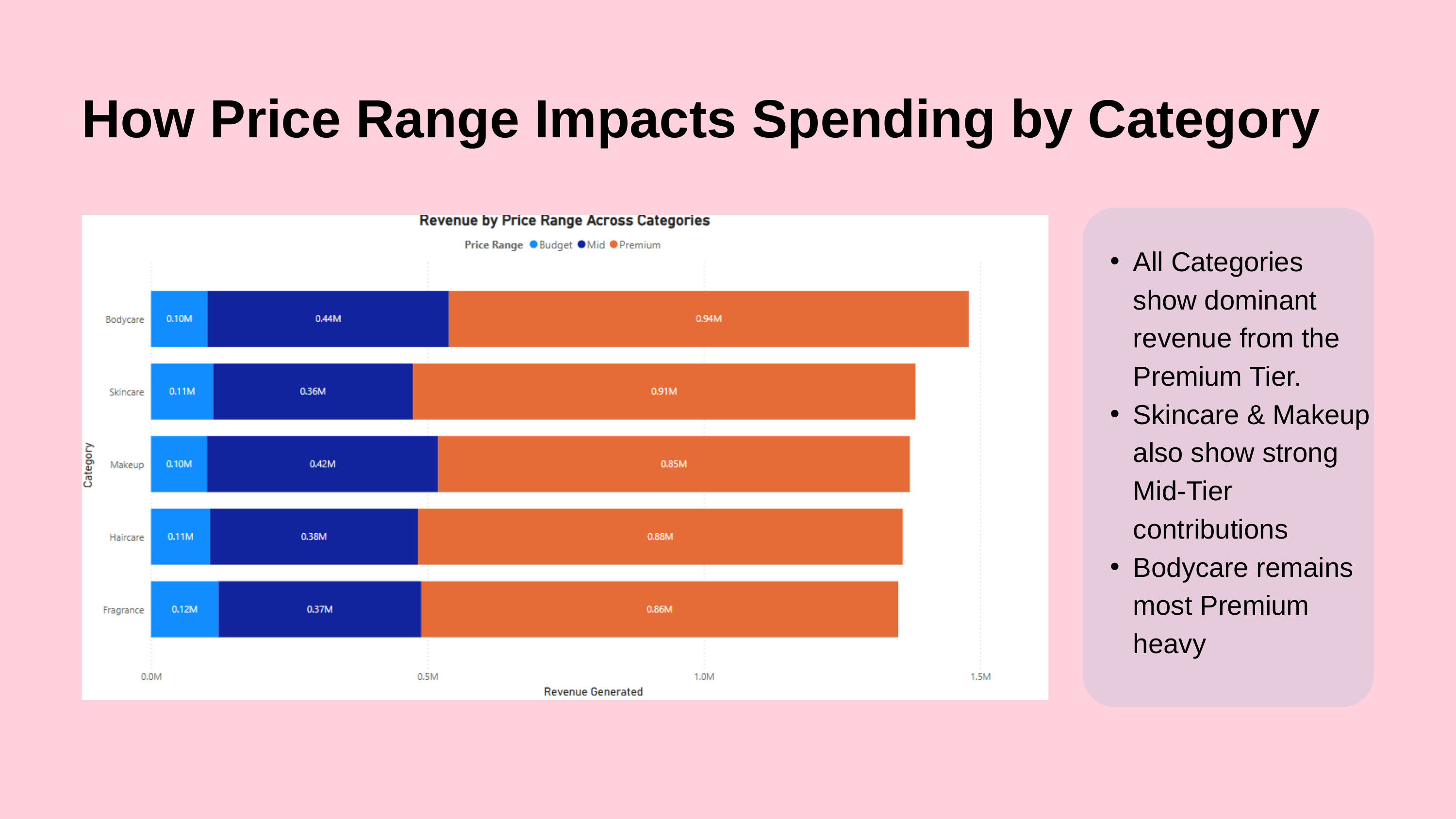

How Price Range Impacts Spending by Category

All Categories show dominant revenue from the Premium Tier.
Skincare & Makeup also show strong Mid-Tier contributions
Bodycare remains most Premium heavy